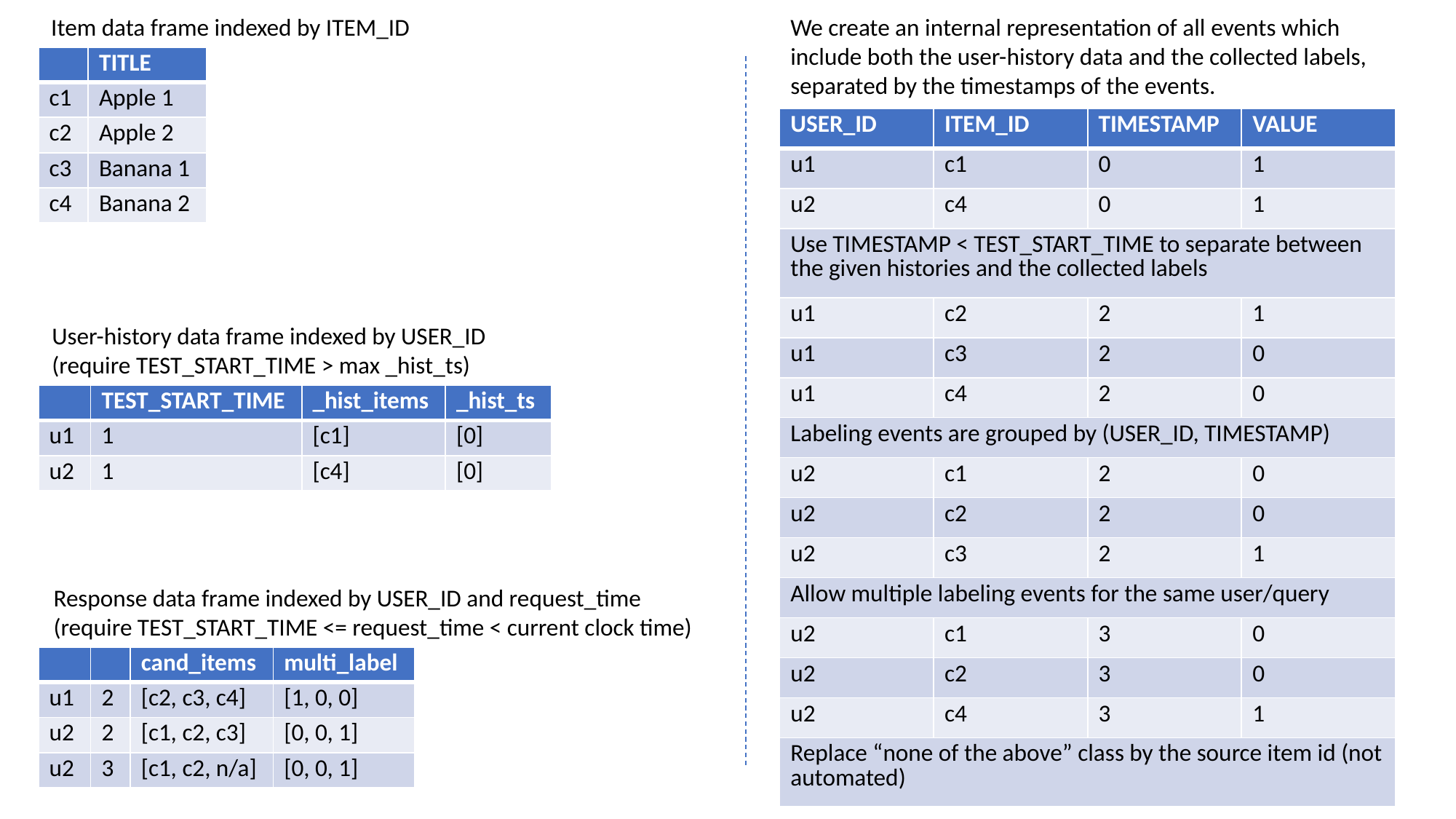

Item data frame indexed by ITEM_ID
We create an internal representation of all events which include both the user-history data and the collected labels, separated by the timestamps of the events.
|  | TITLE |
| --- | --- |
| c1 | Apple 1 |
| c2 | Apple 2 |
| c3 | Banana 1 |
| c4 | Banana 2 |
| USER\_ID | ITEM\_ID | TIMESTAMP | VALUE |
| --- | --- | --- | --- |
| u1 | c1 | 0 | 1 |
| u2 | c4 | 0 | 1 |
| Use TIMESTAMP < TEST\_START\_TIME to separate between the given histories and the collected labels | Banana 1 |  |  |
| u1 | c2 | 2 | 1 |
| u1 | c3 | 2 | 0 |
| u1 | c4 | 2 | 0 |
| Labeling events are grouped by (USER\_ID, TIMESTAMP) |  |  |  |
| u2 | c1 | 2 | 0 |
| u2 | c2 | 2 | 0 |
| u2 | c3 | 2 | 1 |
| Allow multiple labeling events for the same user/query |  |  |  |
| u2 | c1 | 3 | 0 |
| u2 | c2 | 3 | 0 |
| u2 | c4 | 3 | 1 |
| Replace “none of the above” class by the source item id (not automated) |  |  |  |
User-history data frame indexed by USER_ID
(require TEST_START_TIME > max _hist_ts)
|  | TEST\_START\_TIME | \_hist\_items | \_hist\_ts |
| --- | --- | --- | --- |
| u1 | 1 | [c1] | [0] |
| u2 | 1 | [c4] | [0] |
Response data frame indexed by USER_ID and request_time
(require TEST_START_TIME <= request_time < current clock time)
|  |  | cand\_items | multi\_label |
| --- | --- | --- | --- |
| u1 | 2 | [c2, c3, c4] | [1, 0, 0] |
| u2 | 2 | [c1, c2, c3] | [0, 0, 1] |
| u2 | 3 | [c1, c2, n/a] | [0, 0, 1] |